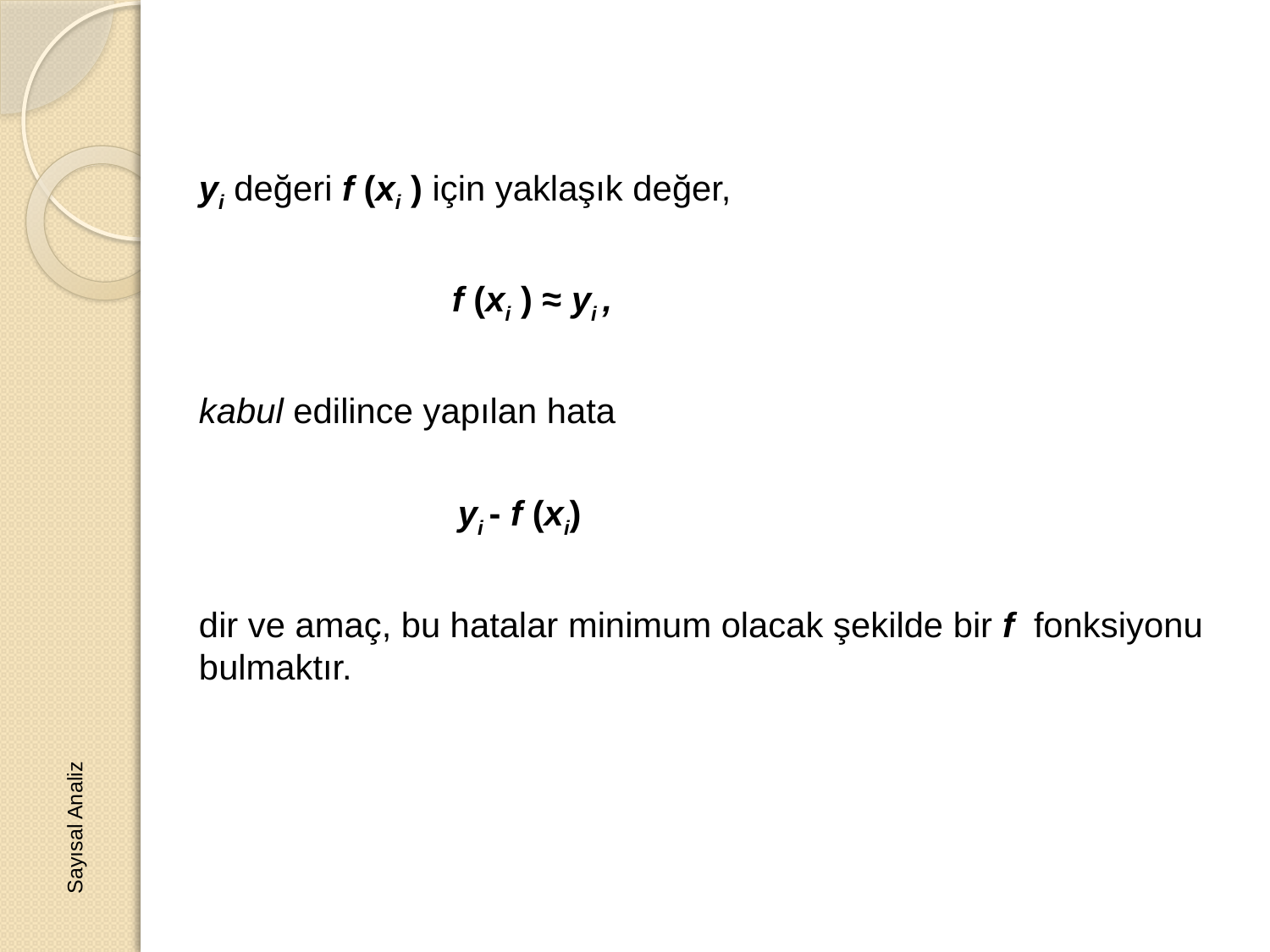

yi değeri f (xi ) için yaklaşık değer,

                          f (xi ) ≈ yi ,

kabul edilince yapılan hata

yi - f (xi)

dir ve amaç, bu hatalar minimum olacak şekilde bir f  fonksiyonu bulmaktır.

Sayısal Analiz